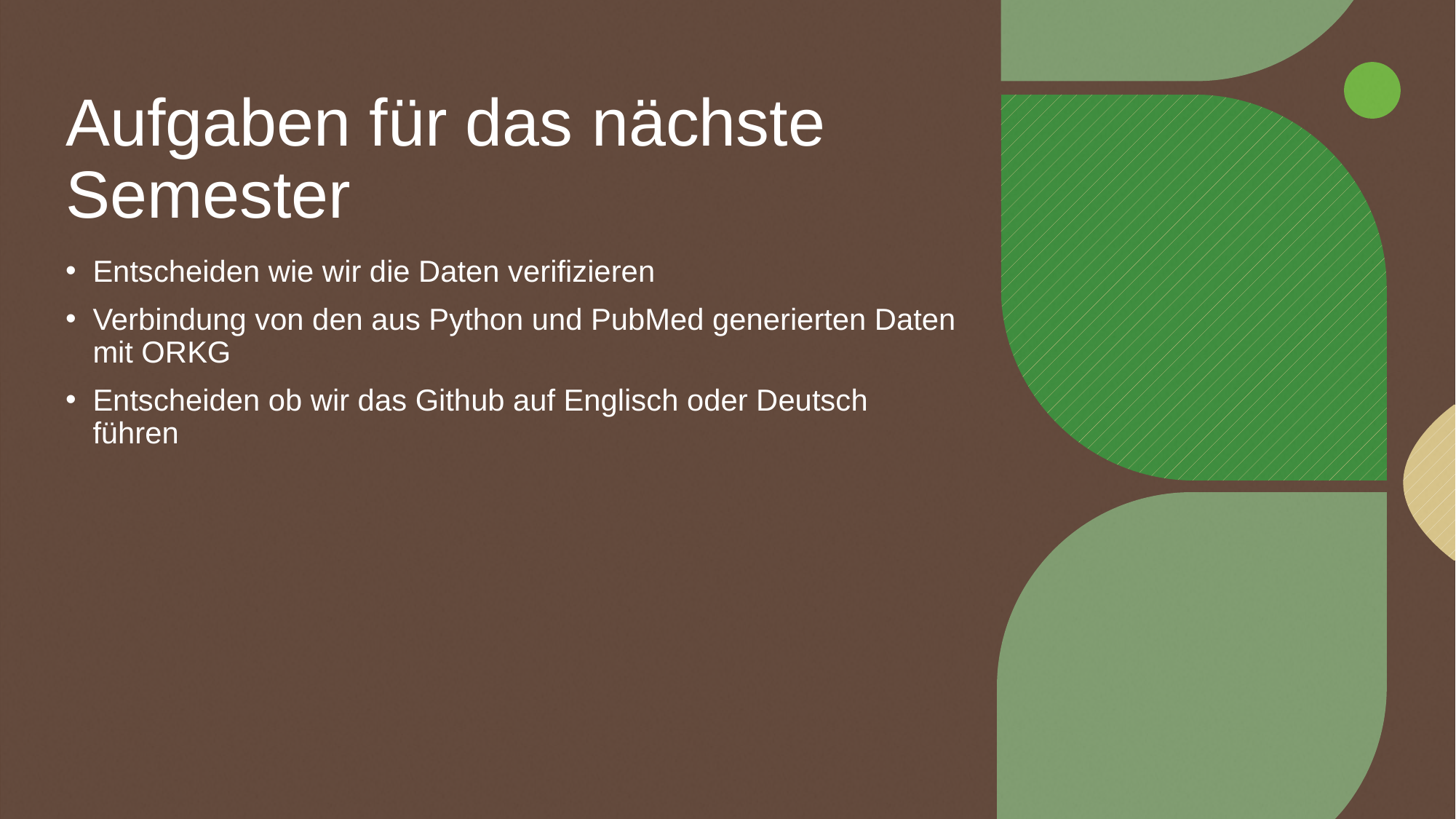

# Aufgaben für das nächste Semester
Entscheiden wie wir die Daten verifizieren
Verbindung von den aus Python und PubMed generierten Daten mit ORKG
Entscheiden ob wir das Github auf Englisch oder Deutsch führen